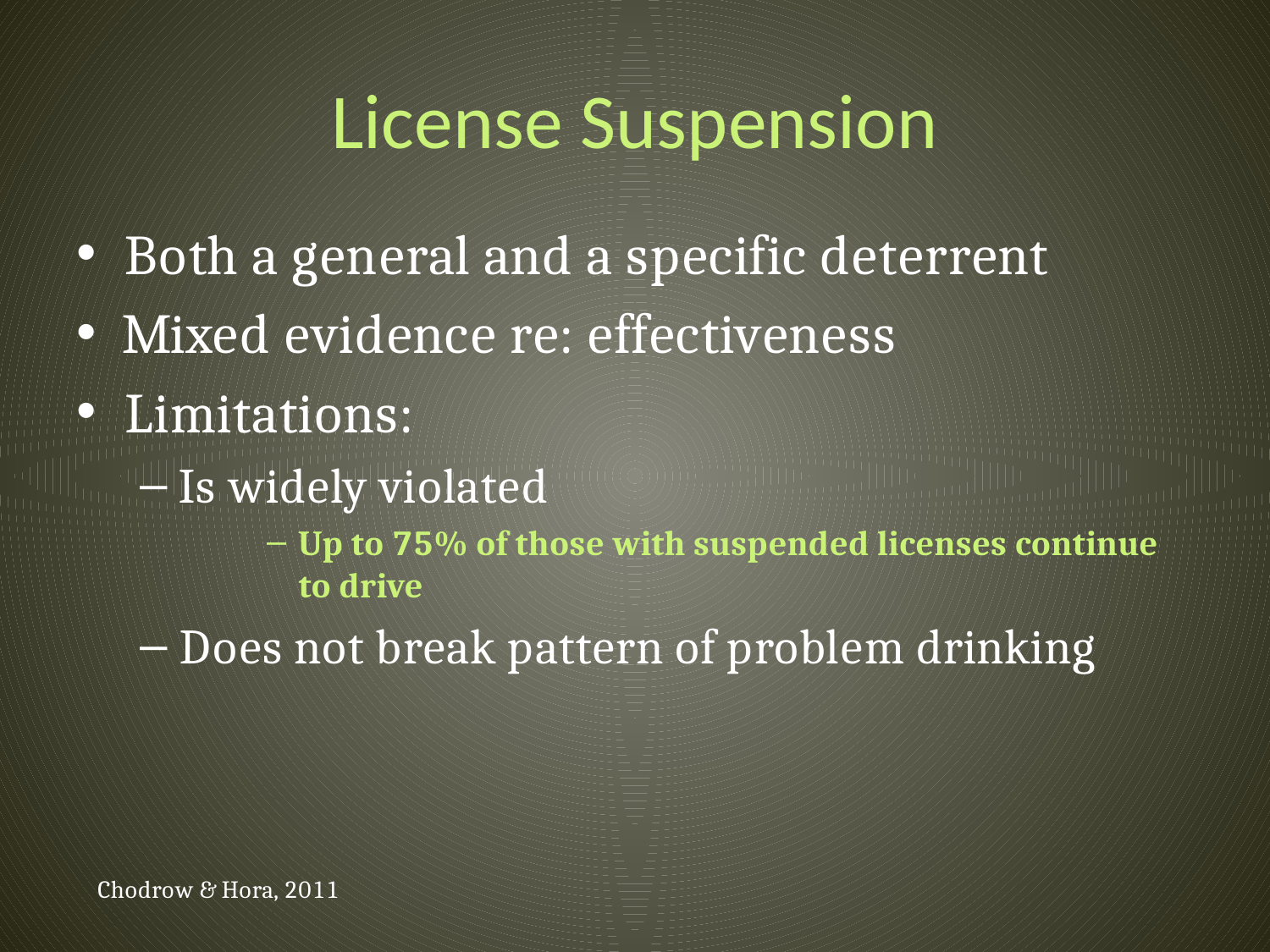

# License Suspension
Both a general and a specific deterrent
Mixed evidence re: effectiveness
Limitations:
Is widely violated
Up to 75% of those with suspended licenses continue to drive
Does not break pattern of problem drinking
Chodrow & Hora, 2011